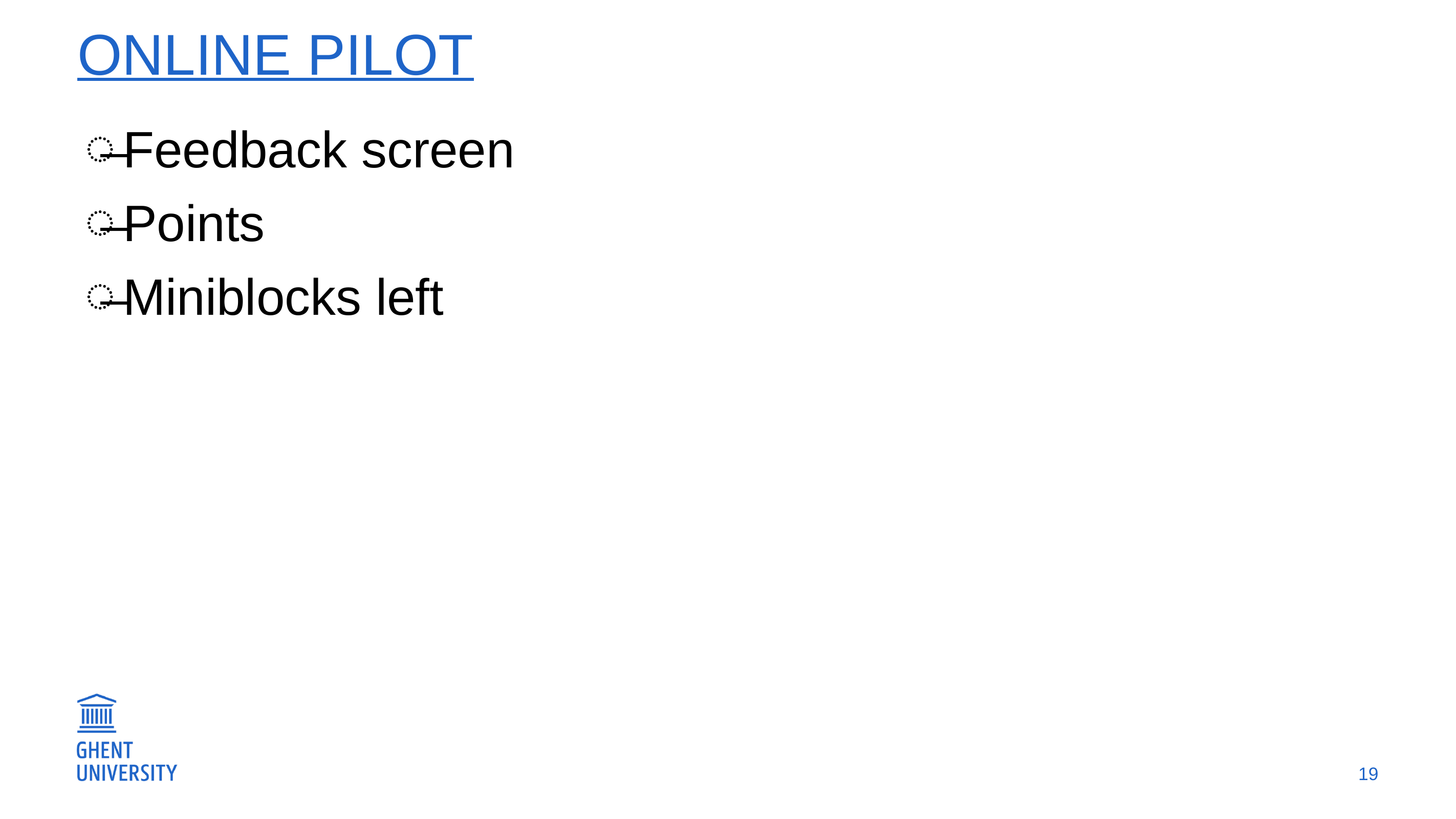

# Online pilot
Feedback screen
Points
Miniblocks left
19